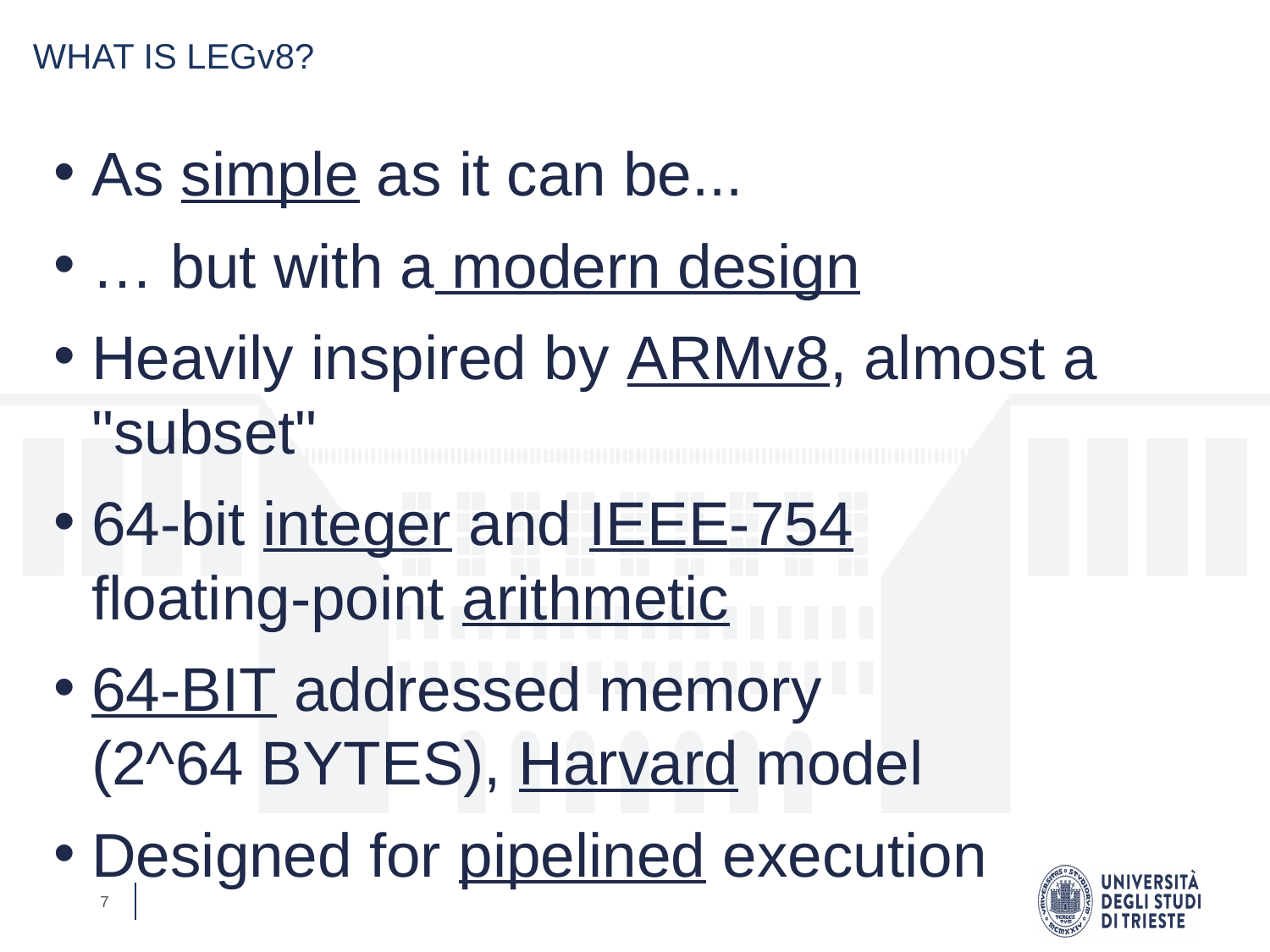

WHAT IS LEGv8?
As simple as it can be...
… but with a modern design
Heavily inspired by ARMv8, almost a "subset"
64-bit integer and IEEE-754
floating-point arithmetic
64-BIT addressed memory
(2^64 BYTES), Harvard model
Designed for pipelined execution
7